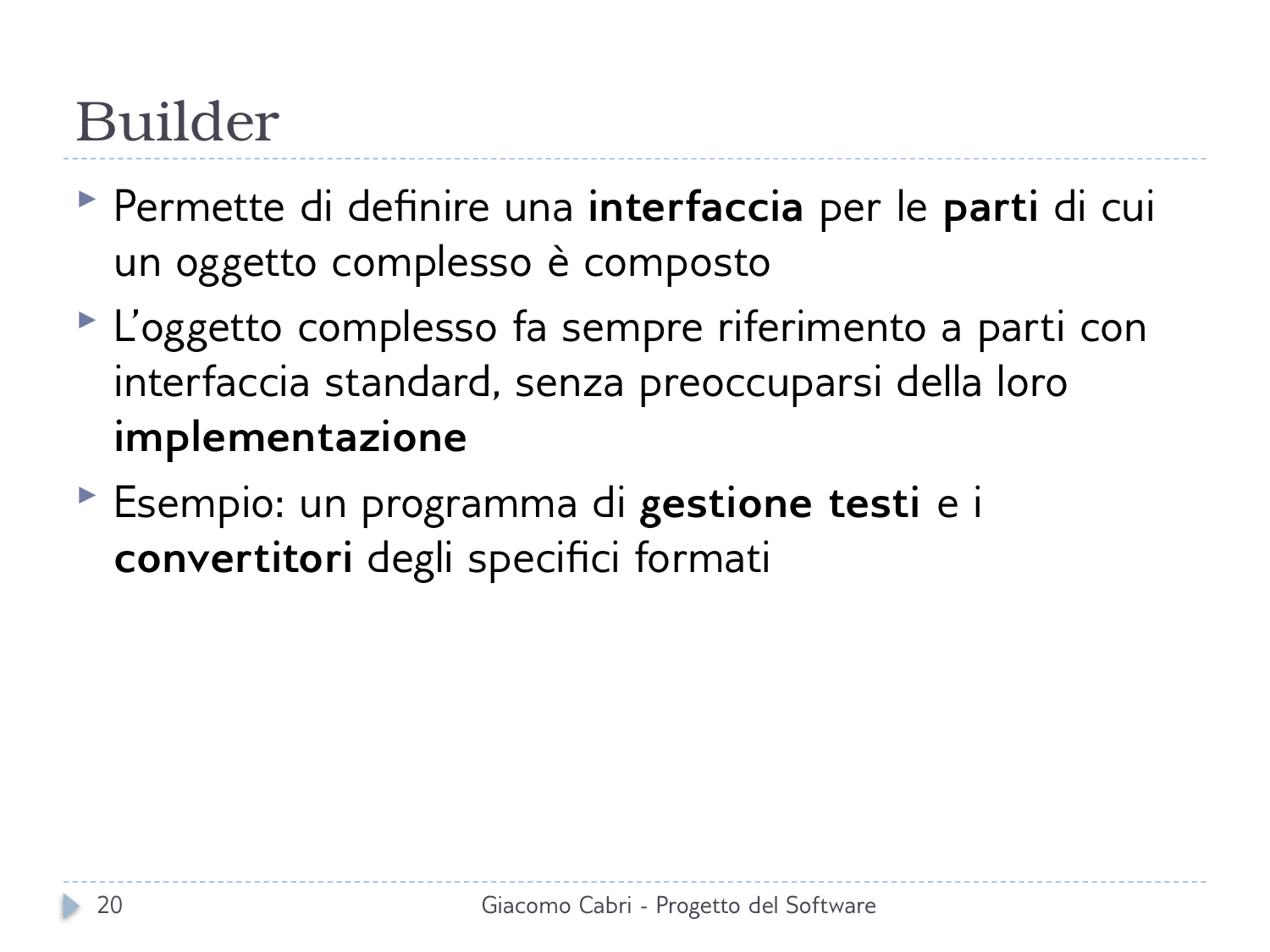

# Builder
Permette di definire una interfaccia per le parti di cui un oggetto complesso è composto
L’oggetto complesso fa sempre riferimento a parti con interfaccia standard, senza preoccuparsi della loro implementazione
Esempio: un programma di gestione testi e i convertitori degli specifici formati
20
Giacomo Cabri - Progetto del Software